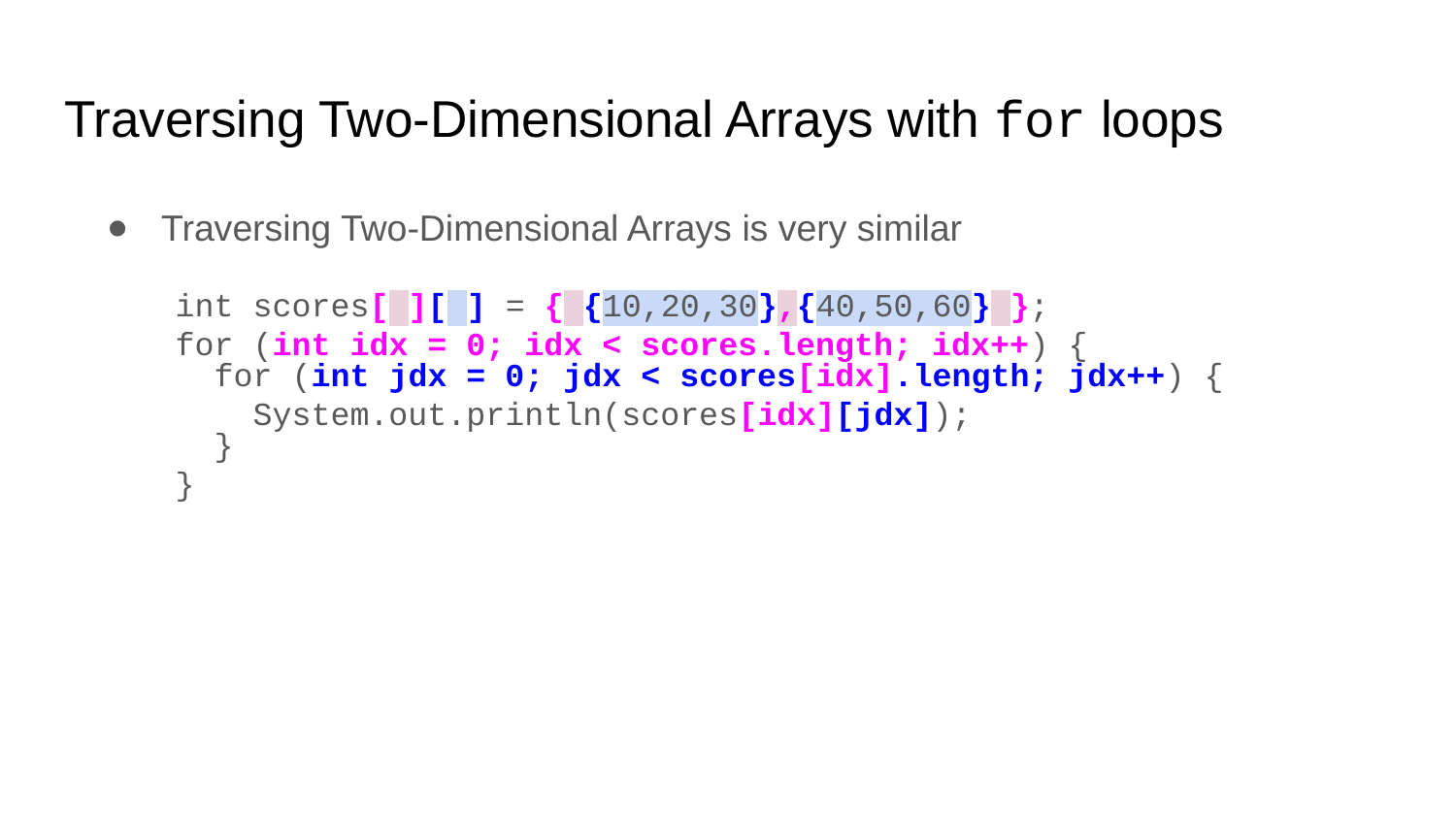

# Traversing Two-Dimensional Arrays with for loops
Traversing Two-Dimensional Arrays is very similar
int scores[ ][ ] = { {10,20,30},{40,50,60} };
for (int idx = 0; idx < scores.length; idx++) {
  for (int jdx = 0; jdx < scores[idx].length; jdx++) {
    System.out.println(scores[idx][jdx]);
  }
}